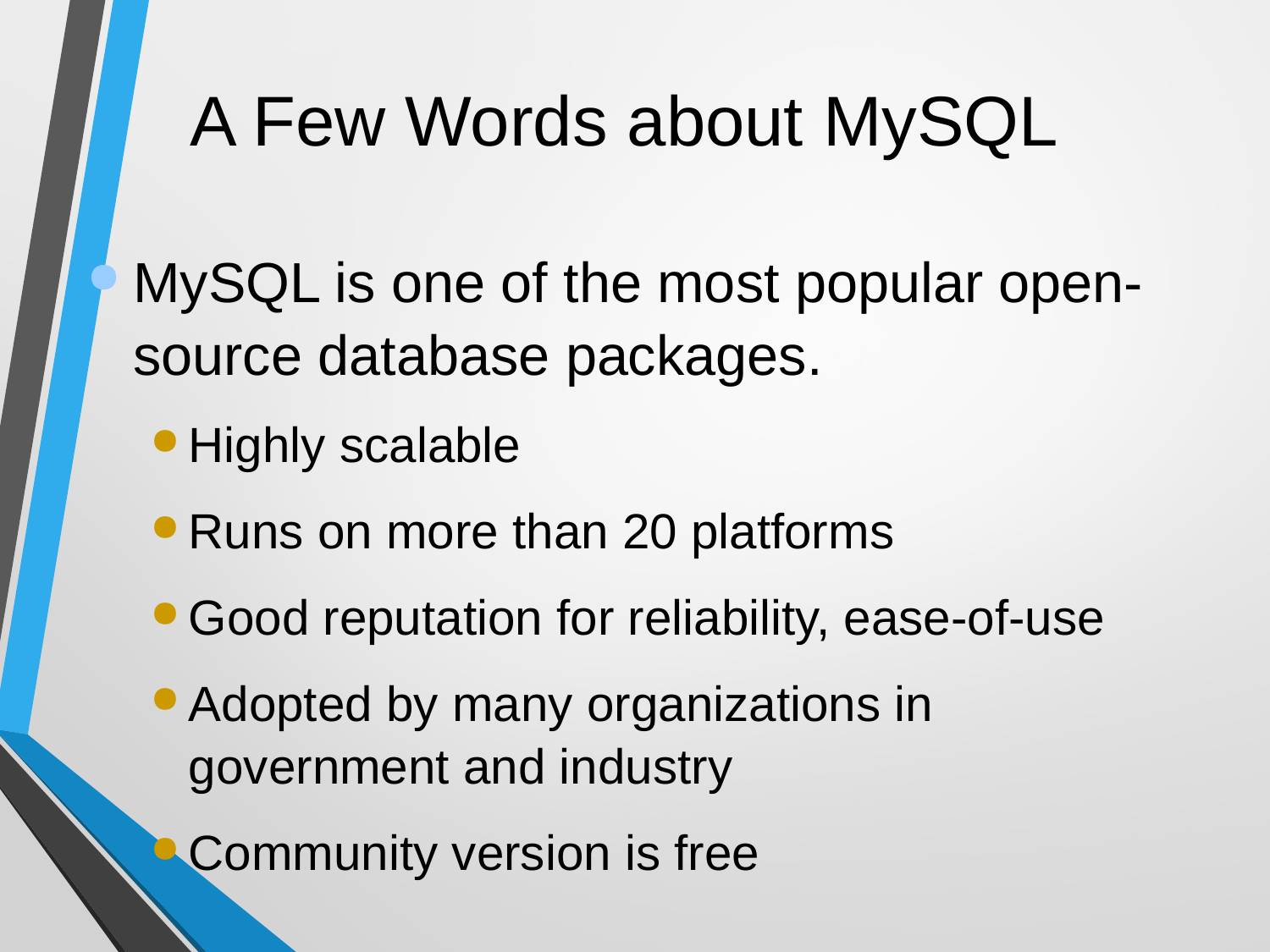

# A Few Words about MySQL
MySQL is one of the most popular open-source database packages.
Highly scalable
Runs on more than 20 platforms
Good reputation for reliability, ease-of-use
Adopted by many organizations in government and industry
Community version is free